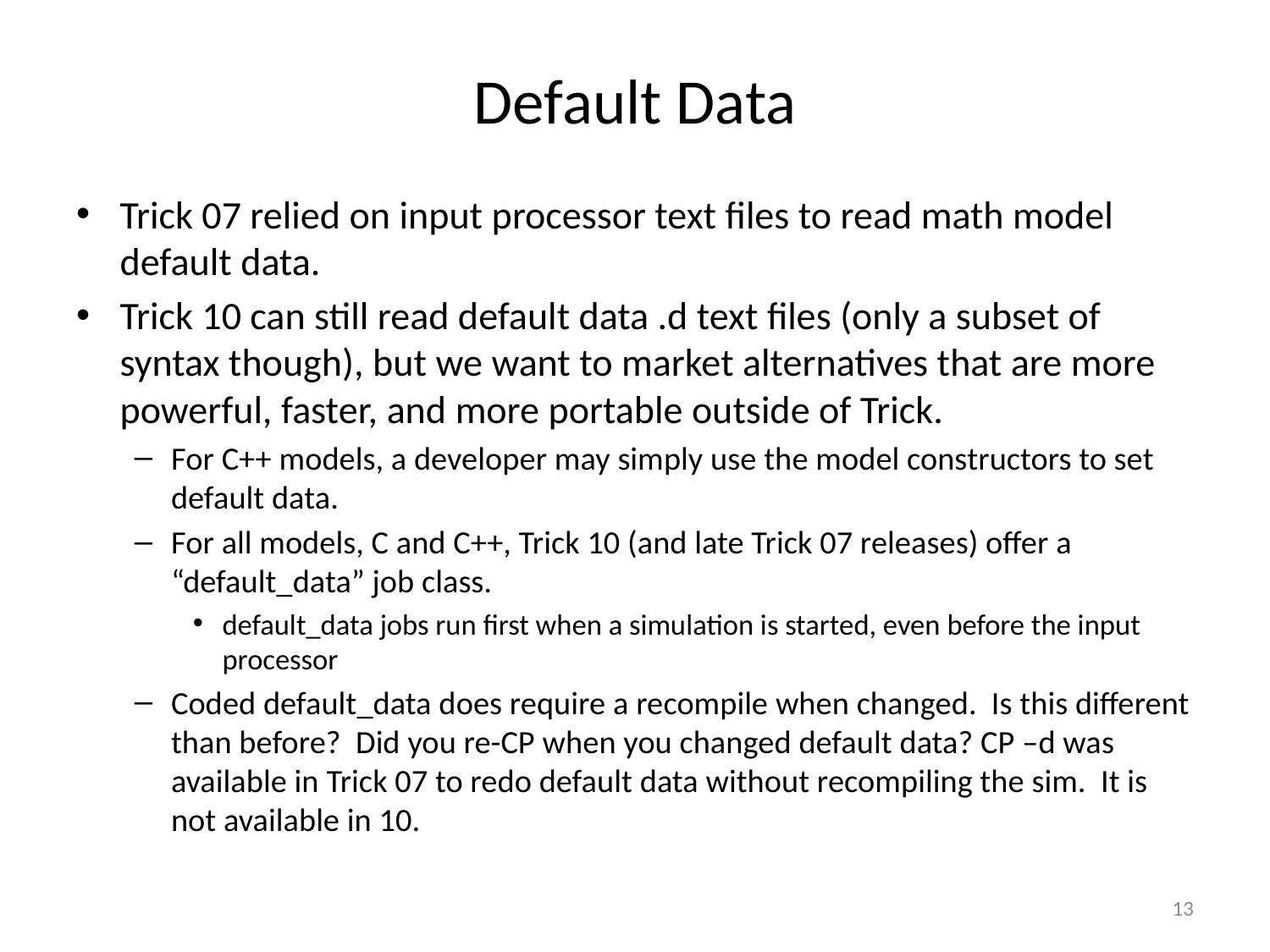

# Default Data
Trick 07 relied on input processor text files to read math model default data.
Trick 10 can still read default data .d text files (only a subset of syntax though), but we want to market alternatives that are more powerful, faster, and more portable outside of Trick.
For C++ models, a developer may simply use the model constructors to set default data.
For all models, C and C++, Trick 10 (and late Trick 07 releases) offer a “default_data” job class.
default_data jobs run first when a simulation is started, even before the input processor
Coded default_data does require a recompile when changed.  Is this different than before?  Did you re-CP when you changed default data? CP –d was available in Trick 07 to redo default data without recompiling the sim.  It is not available in 10.

13